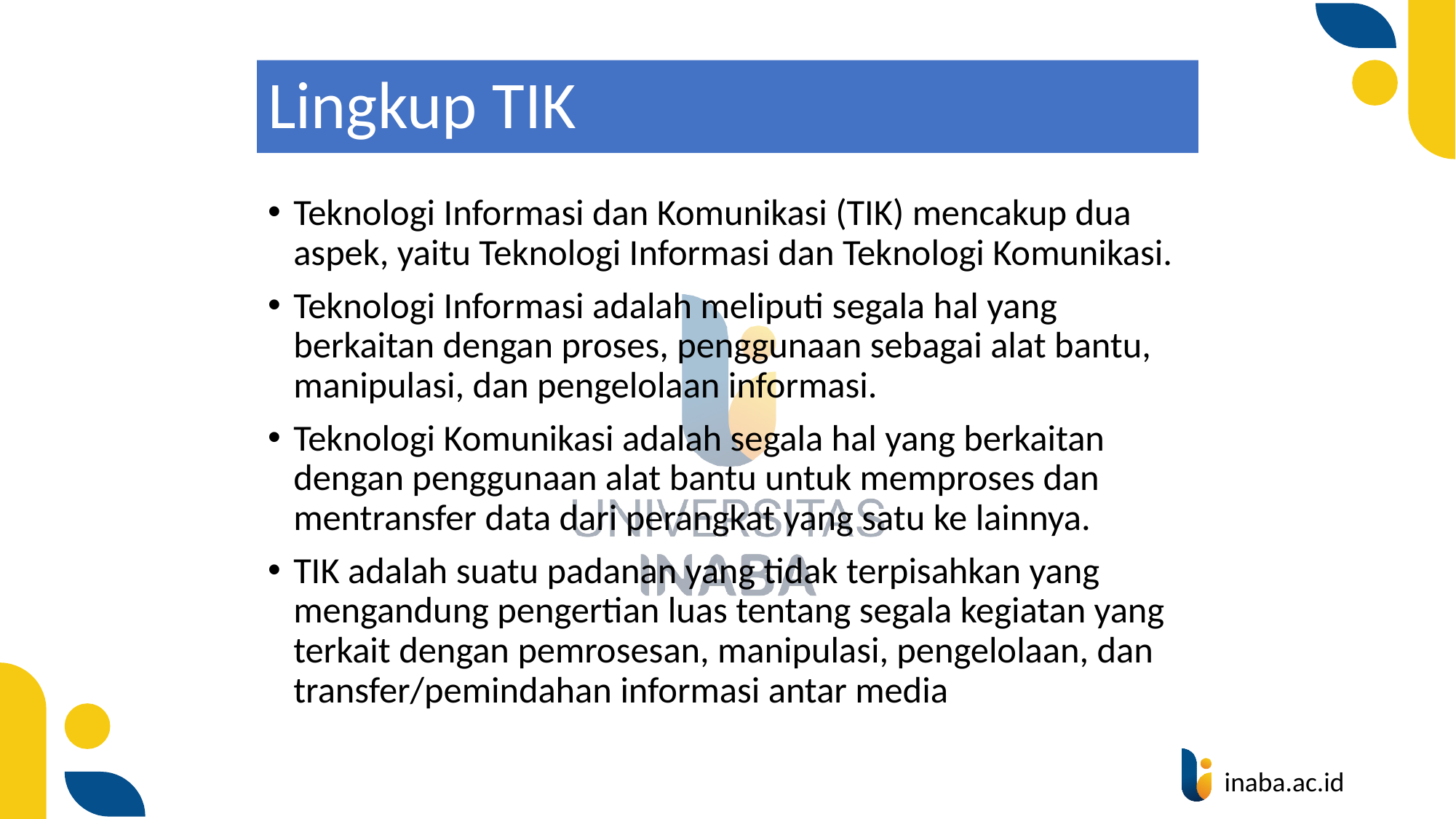

# Lingkup TIK
Teknologi Informasi dan Komunikasi (TIK) mencakup dua aspek, yaitu Teknologi Informasi dan Teknologi Komunikasi.
Teknologi Informasi adalah meliputi segala hal yang berkaitan dengan proses, penggunaan sebagai alat bantu, manipulasi, dan pengelolaan informasi.
Teknologi Komunikasi adalah segala hal yang berkaitan dengan penggunaan alat bantu untuk memproses dan mentransfer data dari perangkat yang satu ke lainnya.
TIK adalah suatu padanan yang tidak terpisahkan yang mengandung pengertian luas tentang segala kegiatan yang terkait dengan pemrosesan, manipulasi, pengelolaan, dan transfer/pemindahan informasi antar media